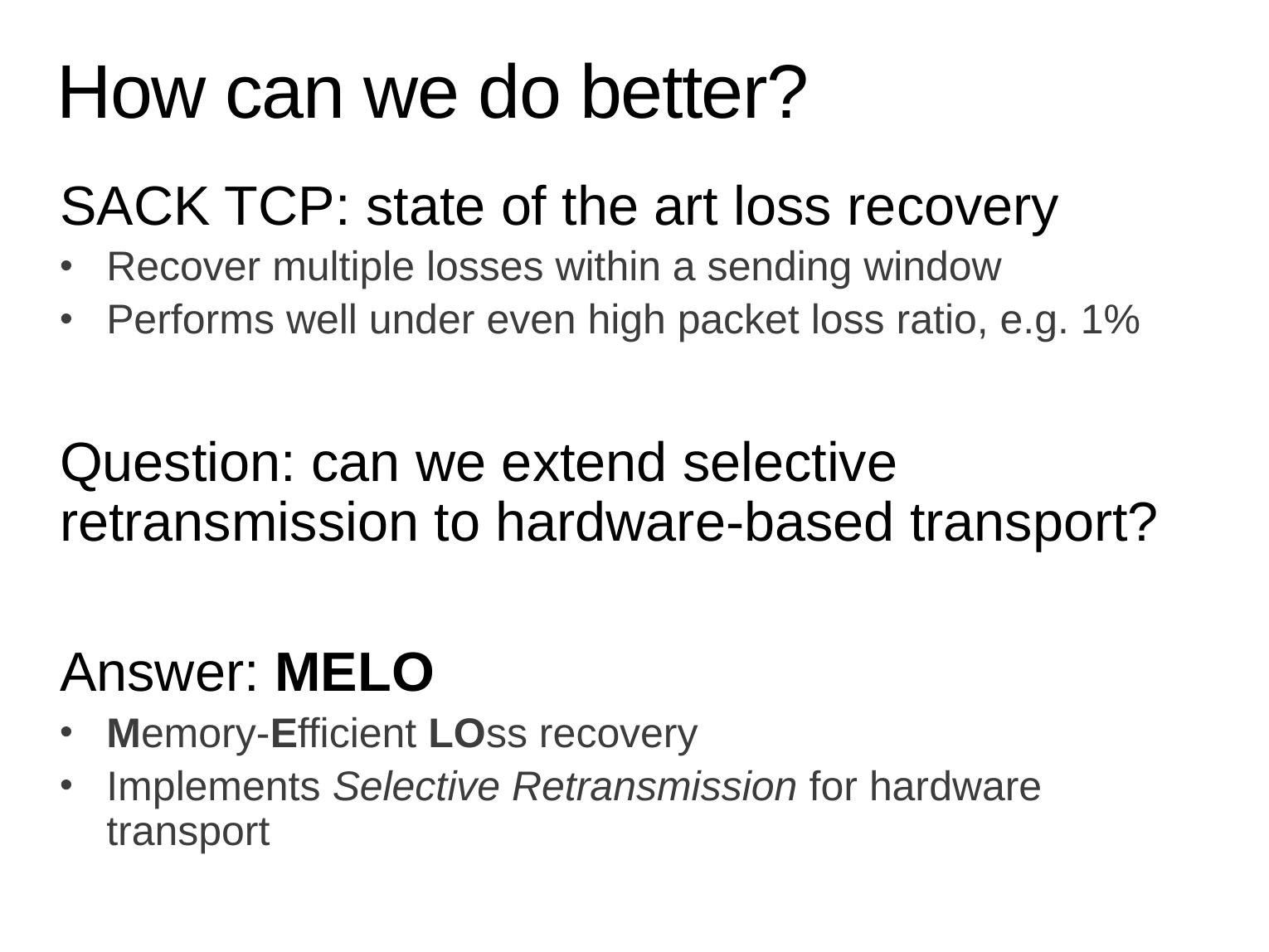

# How can we do better?
SACK TCP: state of the art loss recovery
Recover multiple losses within a sending window
Performs well under even high packet loss ratio, e.g. 1%

Question: can we extend selective retransmission to hardware-based transport?

Answer: MELO
Memory-Efficient LOss recovery
Implements Selective Retransmission for hardware transport